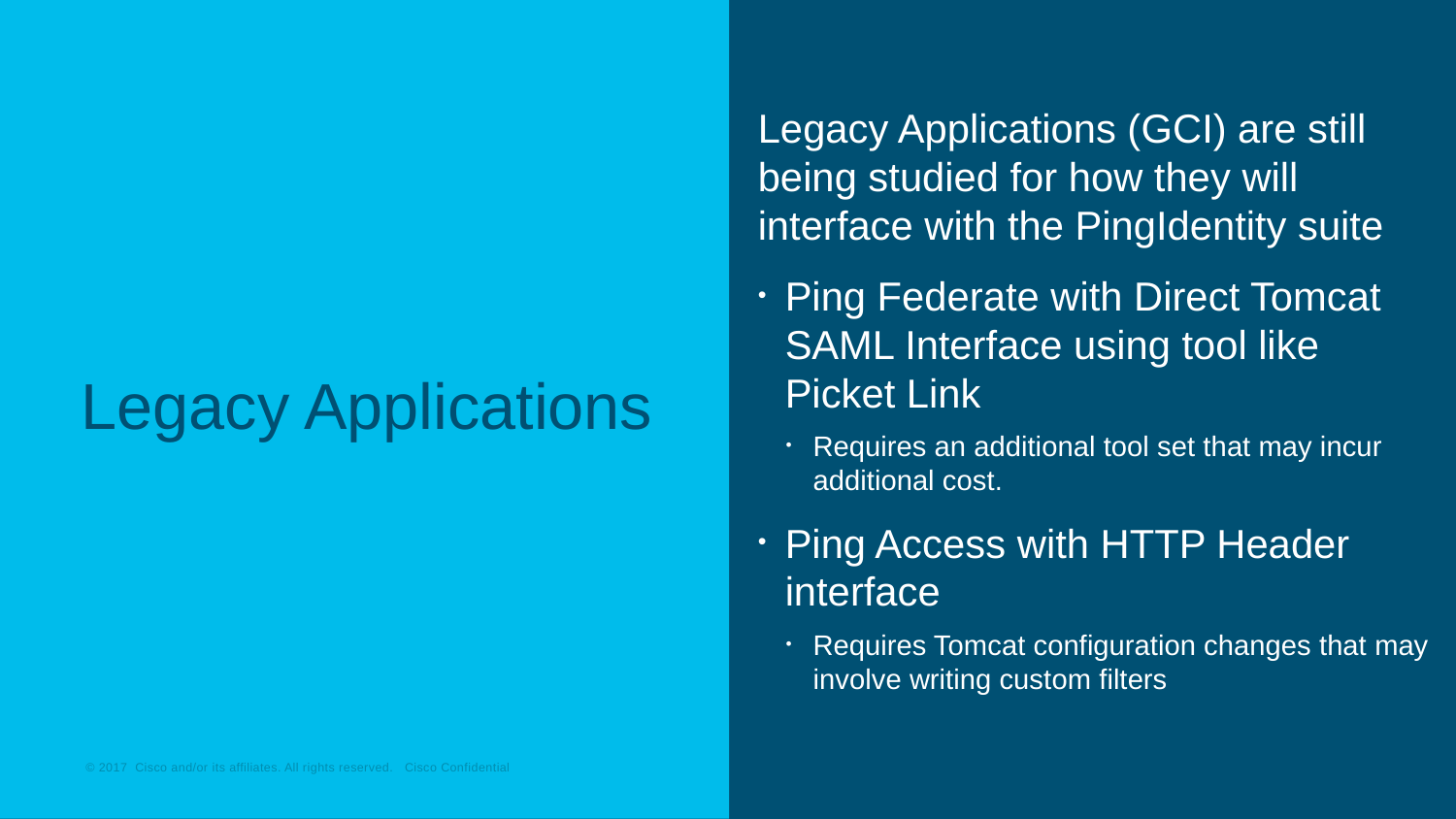

Legacy Applications (GCI) are still being studied for how they will interface with the PingIdentity suite
Ping Federate with Direct Tomcat SAML Interface using tool like Picket Link
Requires an additional tool set that may incur additional cost.
Ping Access with HTTP Header interface
Requires Tomcat configuration changes that may involve writing custom filters
# Legacy Applications